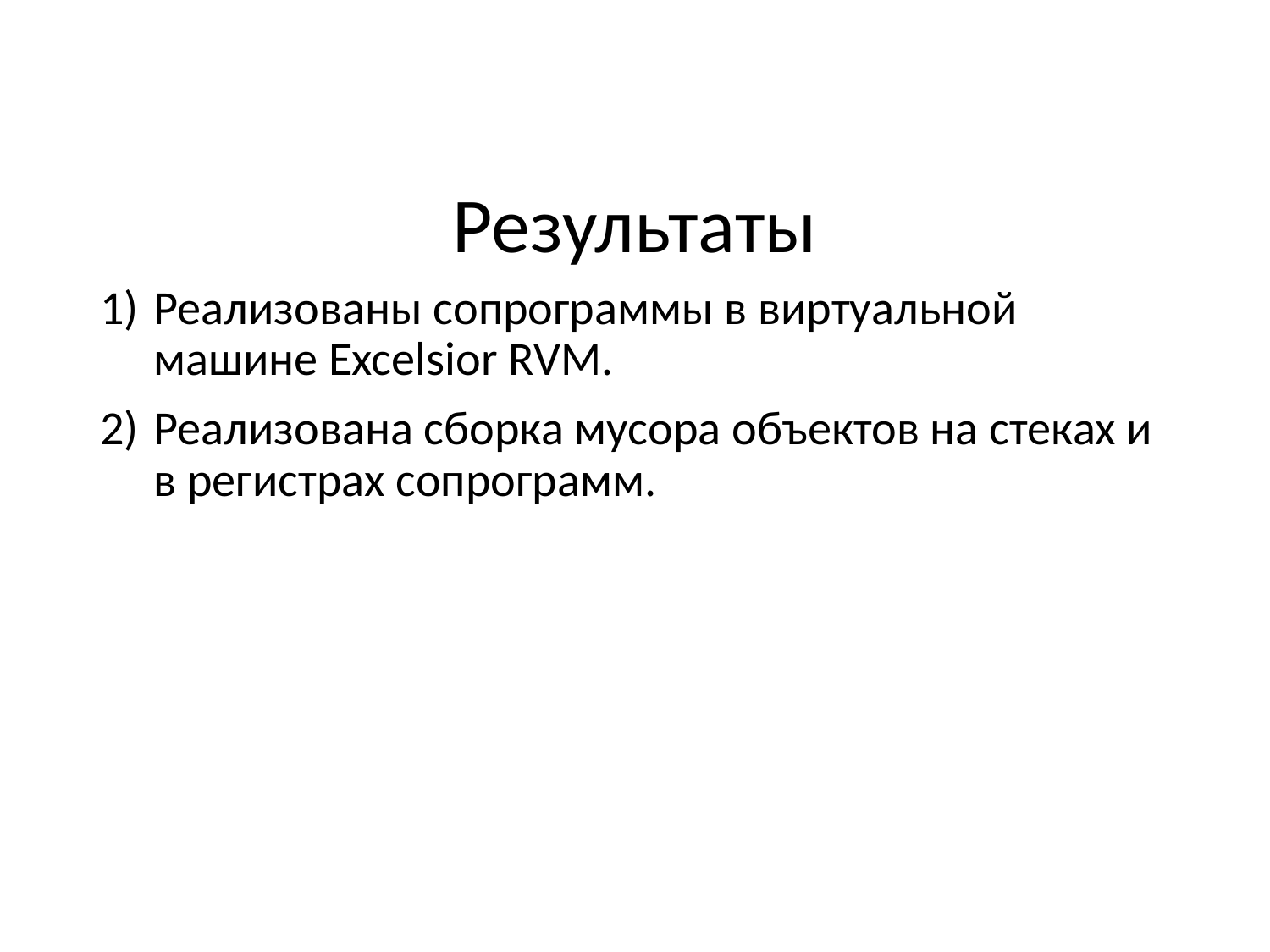

# Результаты
Реализованы сопрограммы в виртуальной машине Excelsior RVM.
Реализована сборка мусора объектов на стеках и в регистрах сопрограмм.